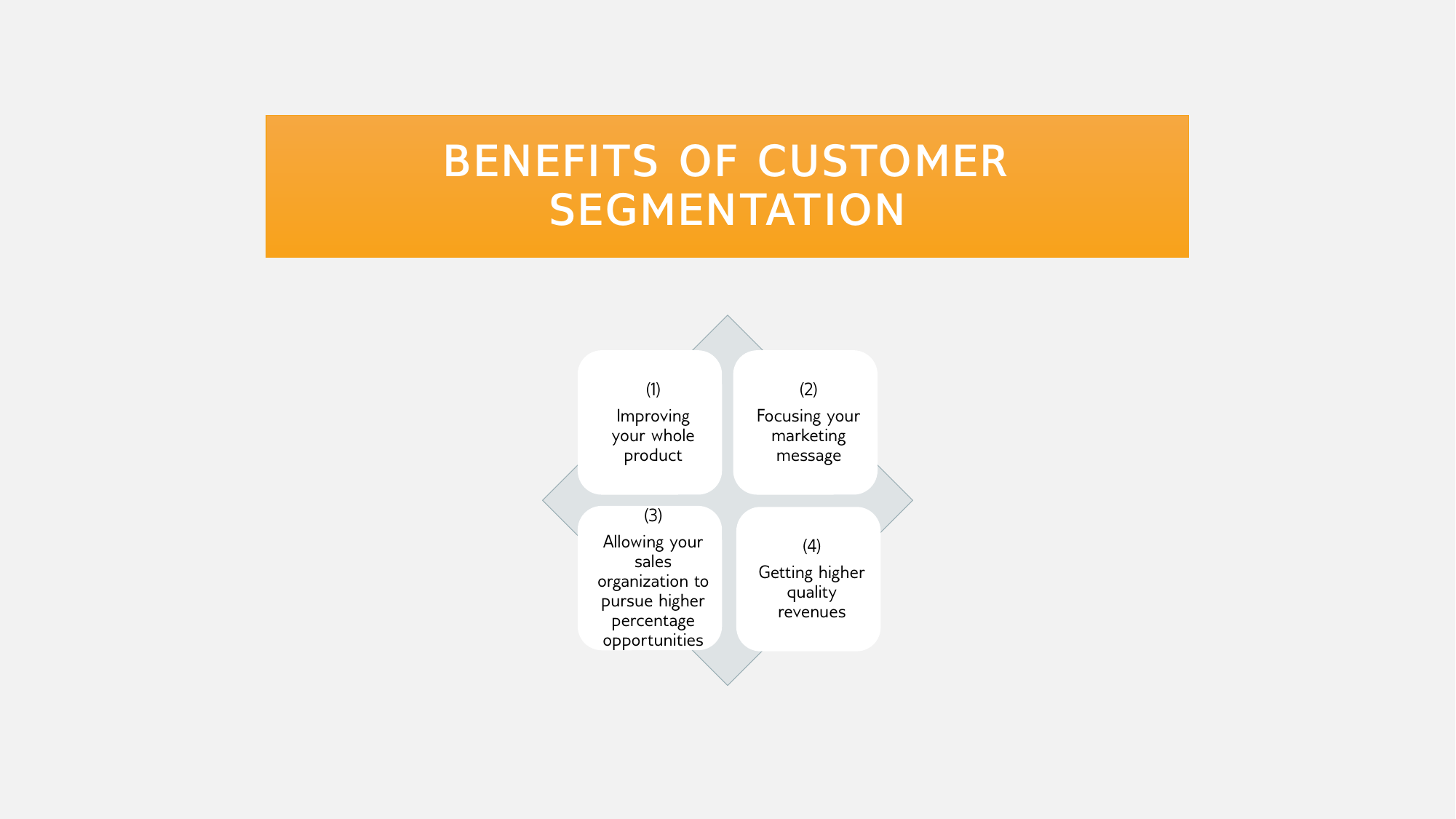

# Benefits of Customer Segmentation
(1)
Improving your whole product
(2)
Focusing your marketing message
(3)
Allowing your sales organization to pursue higher percentage opportunities
(4)
Getting higher quality revenues